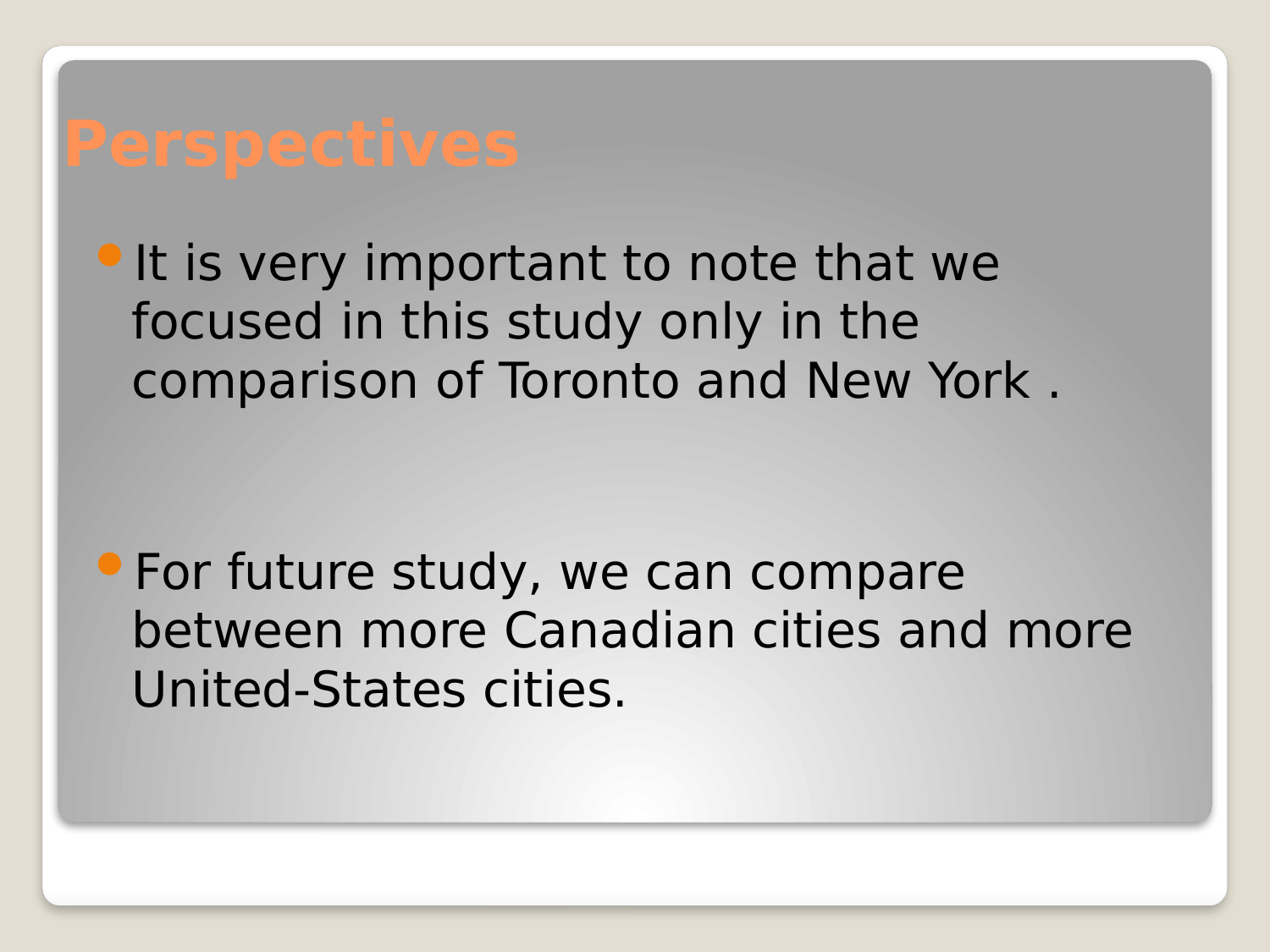

# Perspectives
It is very important to note that we focused in this study only in the comparison of Toronto and New York .

For future study, we can compare between more Canadian cities and more United-States cities.